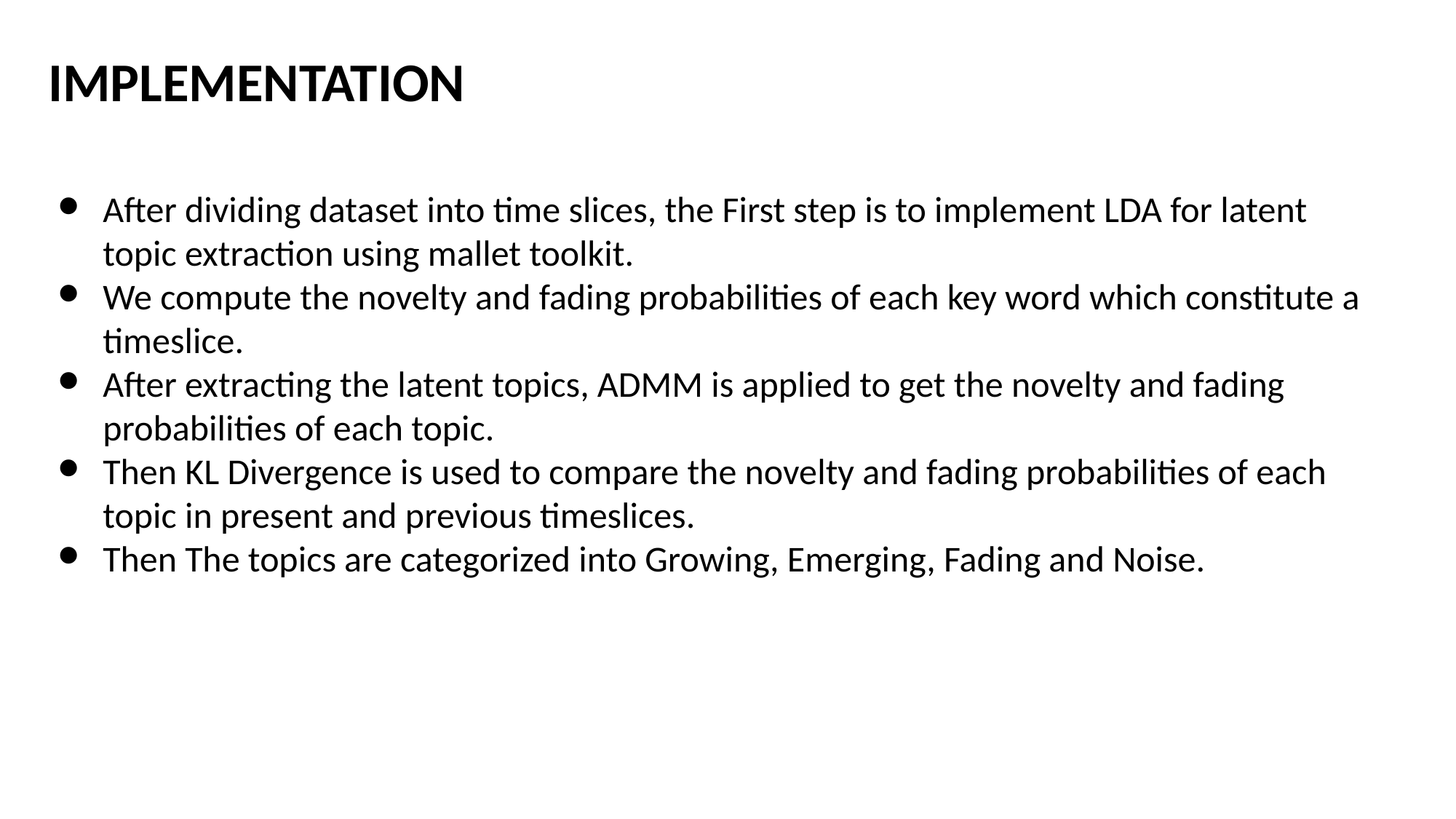

IMPLEMENTATION

After dividing dataset into time slices, the First step is to implement LDA for latent topic extraction using mallet toolkit.
We compute the novelty and fading probabilities of each key word which constitute a timeslice.
After extracting the latent topics, ADMM is applied to get the novelty and fading probabilities of each topic.
Then KL Divergence is used to compare the novelty and fading probabilities of each topic in present and previous timeslices.
Then The topics are categorized into Growing, Emerging, Fading and Noise.